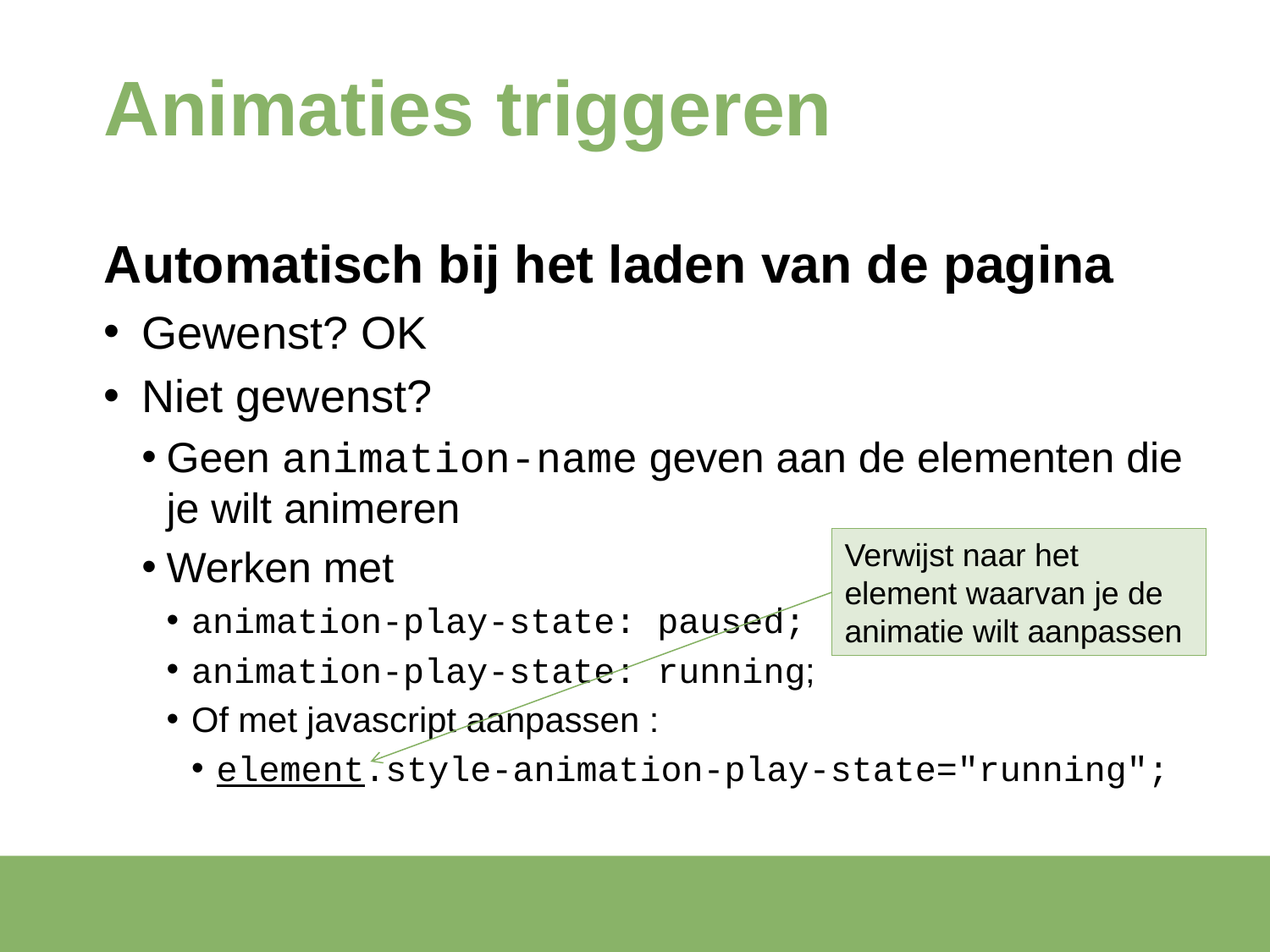

# Animaties triggeren
Automatisch bij het laden van de pagina
Gewenst? OK
Niet gewenst?
Geen animation-name geven aan de elementen die je wilt animeren
Werken met
animation-play-state: paused;
animation-play-state: running;
Of met javascript aanpassen :
element.style-animation-play-state="running";
Verwijst naar het element waarvan je de animatie wilt aanpassen